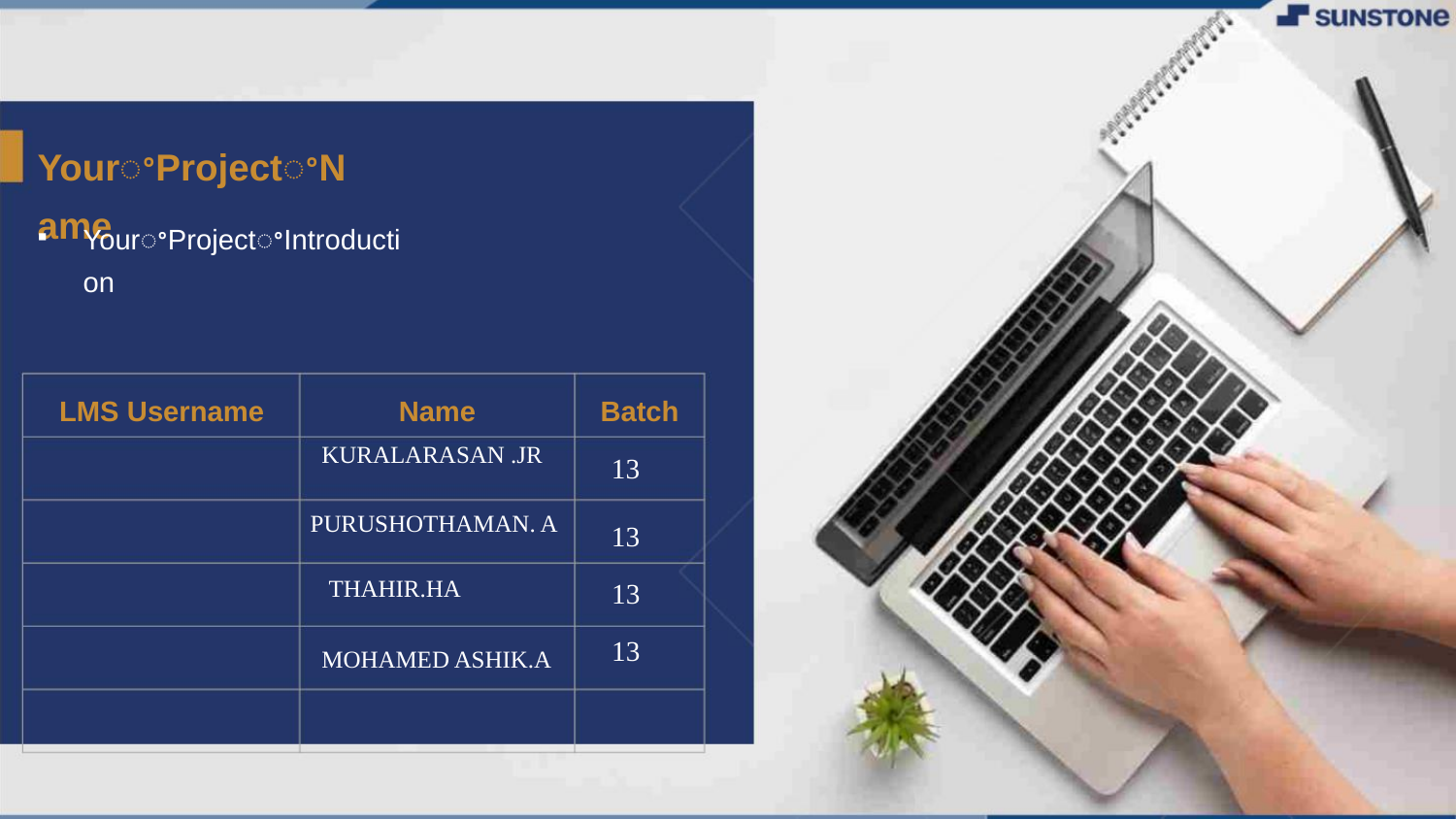

YourꢀProjectꢀName
YourꢀProjectꢀIntroduction
▪
LMS Username
Name
Batch
KURALARASAN .JR

    13

PURUSHOTHAMAN. A

    13

   THAHIR.HA

    13

    13

MOHAMED ASHIK.A